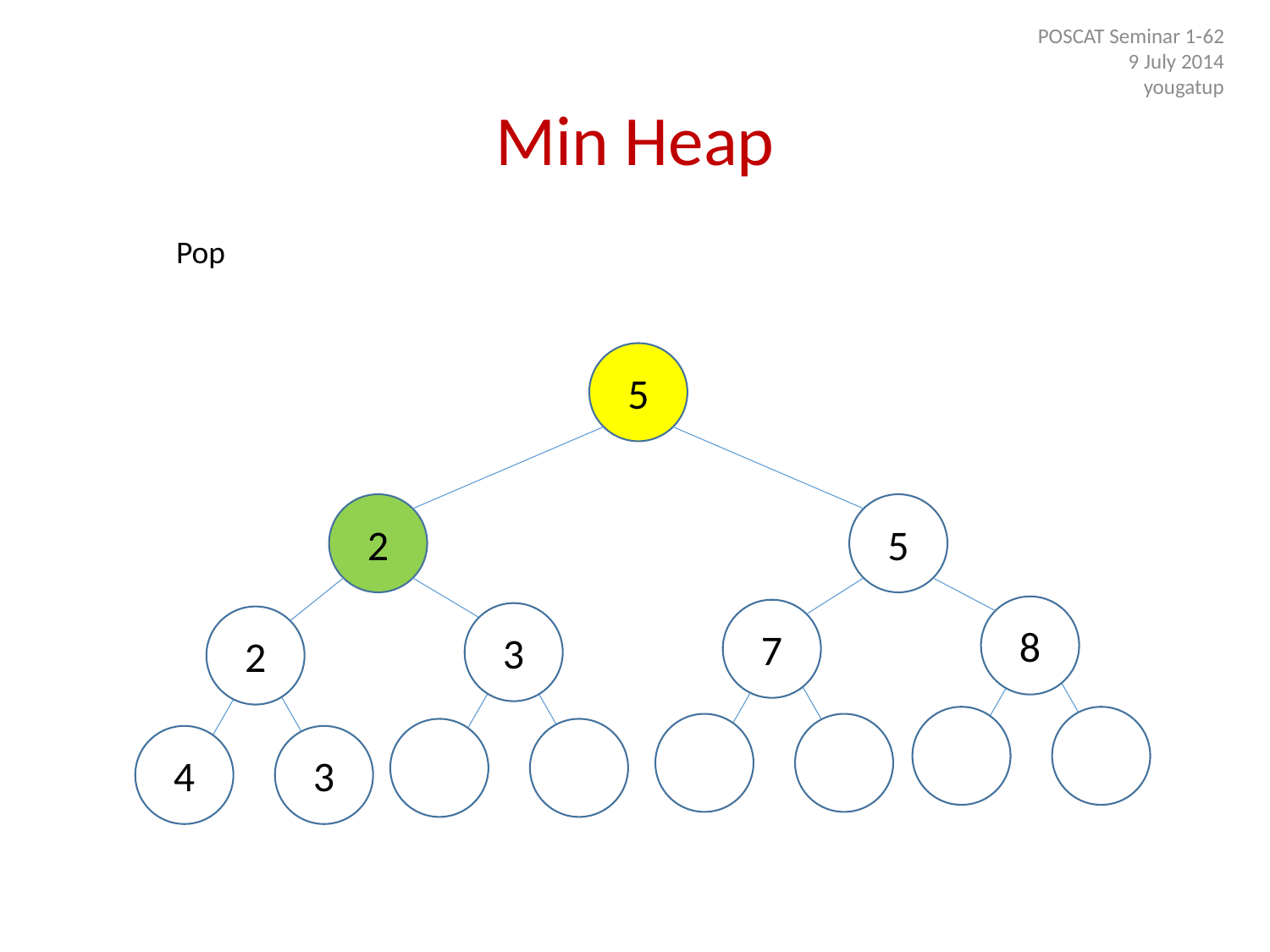

POSCAT Seminar 1-62
9 July 2014
yougatup
# Min Heap
Pop
5
2
5
8
7
3
2

3
4